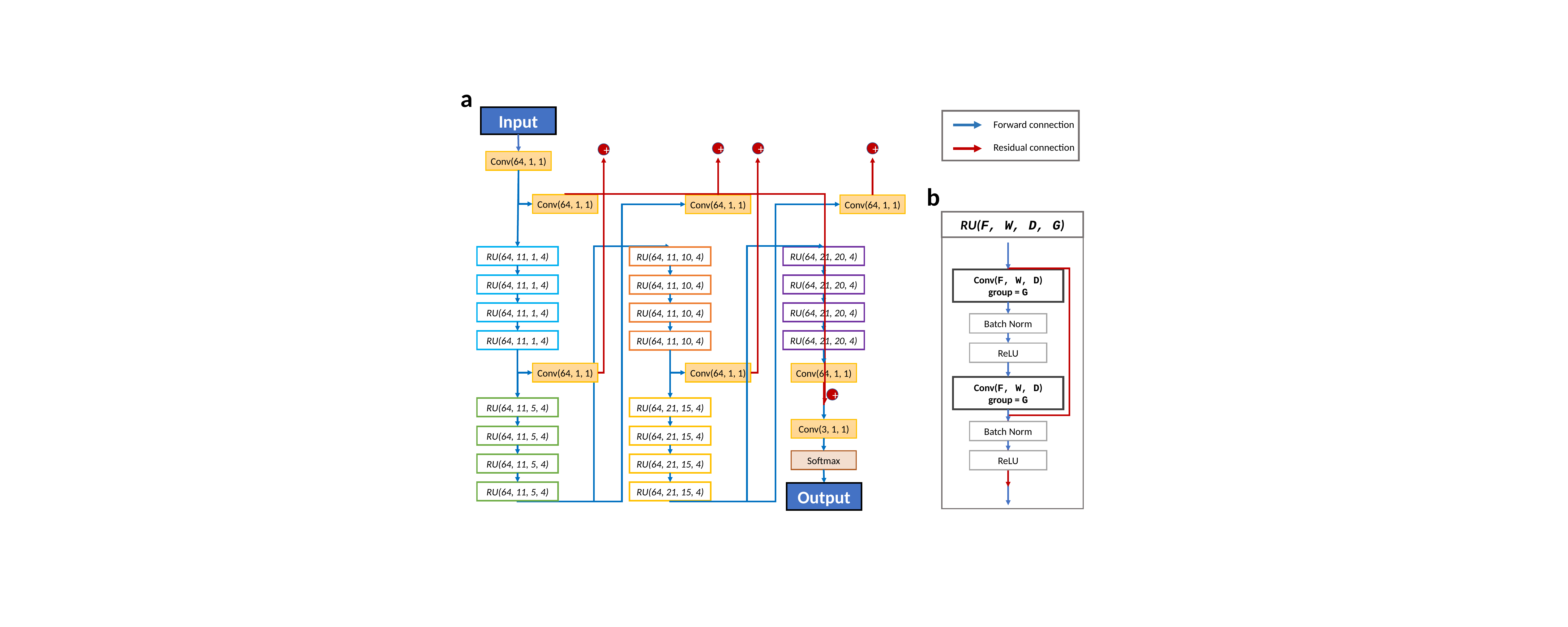

a
Input

Forward connection

Residual connection
+
+
+
+
Conv(64, 1, 1)
b
Conv(64, 1, 1)
Conv(64, 1, 1)
Conv(64, 1, 1)
RU(F, W, D, G)

Conv(F, W, D)
group = G
Batch Norm
ReLU
Conv(F, W, D)
group = G
Batch Norm
ReLU
RU(64, 21, 20, 4)
RU(64, 11, 1, 4)
RU(64, 11, 10, 4)
RU(64, 21, 20, 4)
RU(64, 11, 1, 4)
RU(64, 11, 10, 4)
RU(64, 21, 20, 4)
RU(64, 11, 1, 4)
RU(64, 11, 10, 4)
RU(64, 21, 20, 4)
RU(64, 11, 1, 4)
RU(64, 11, 10, 4)
Conv(64, 1, 1)
Conv(64, 1, 1)
Conv(64, 1, 1)
+
RU(64, 21, 15, 4)
RU(64, 11, 5, 4)
Conv(3, 1, 1)
RU(64, 11, 5, 4)
RU(64, 21, 15, 4)
Softmax
RU(64, 11, 5, 4)
RU(64, 21, 15, 4)
RU(64, 11, 5, 4)
RU(64, 21, 15, 4)
Output